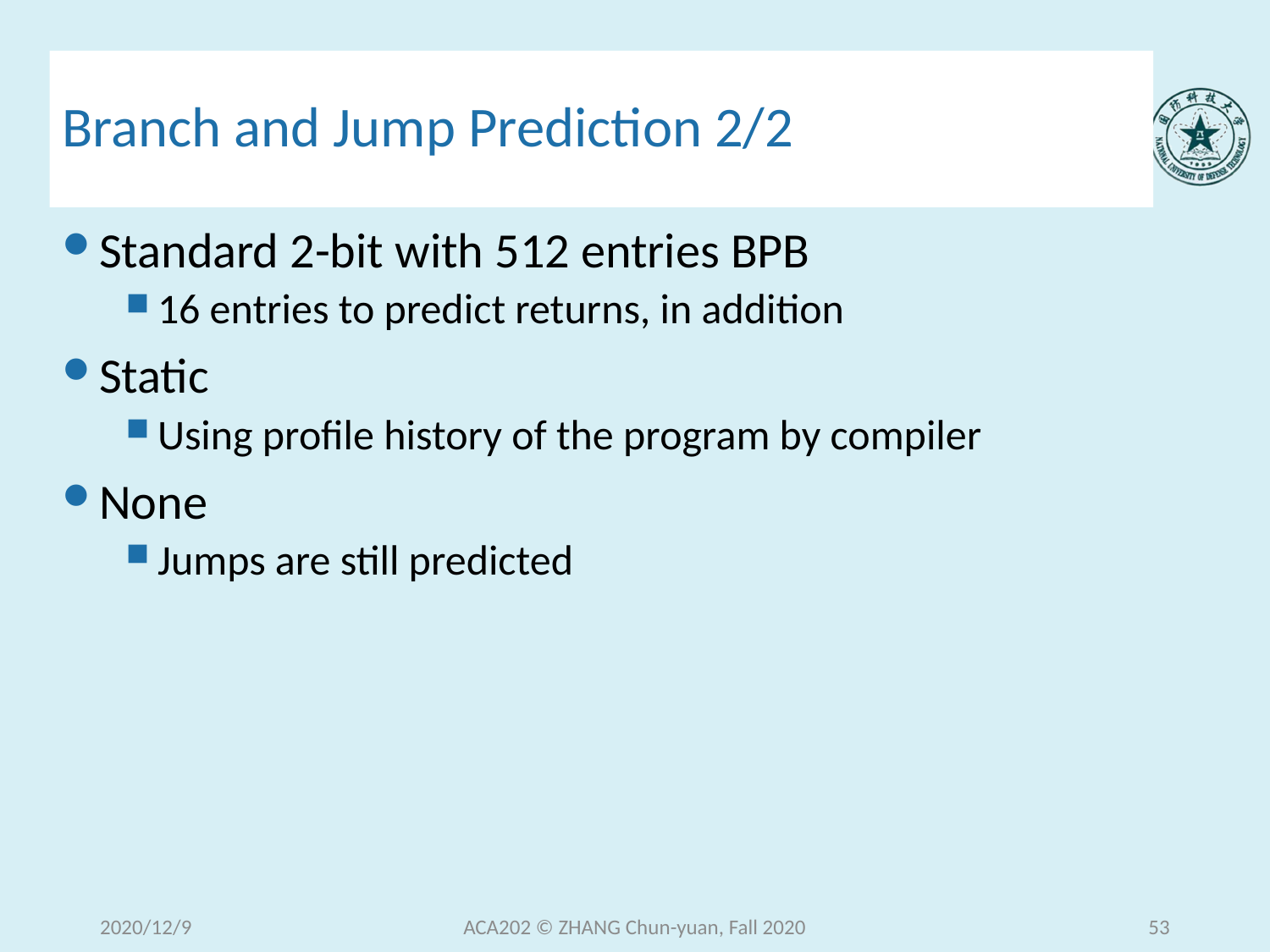

# Branch and Jump Prediction 2/2
Standard 2-bit with 512 entries BPB
16 entries to predict returns, in addition
Static
Using profile history of the program by compiler
None
Jumps are still predicted
2020/12/9
ACA202 © ZHANG Chun-yuan, Fall 2020
53